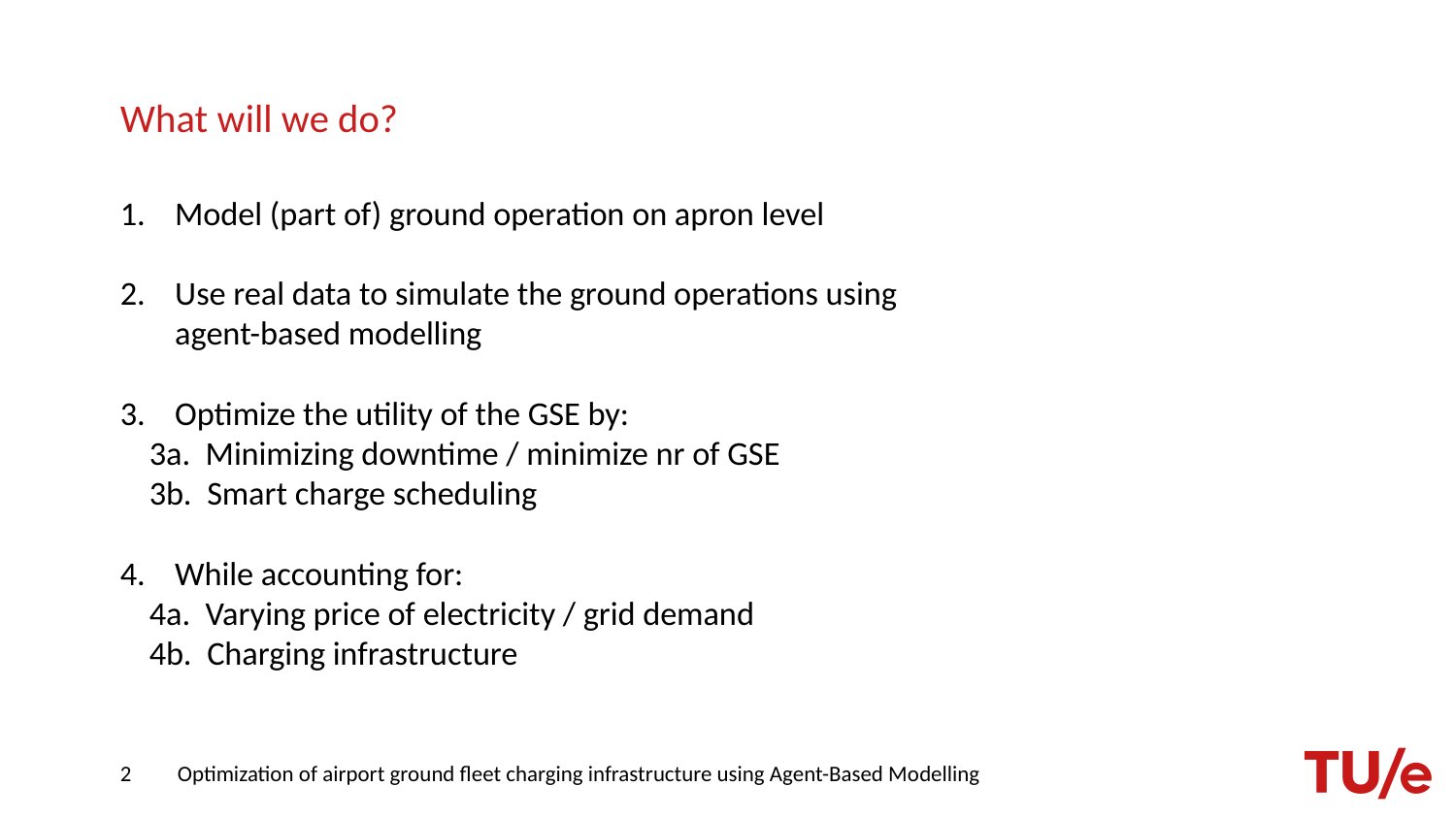

# What will we do?
Model (part of) ground operation on apron level

Use real data to simulate the ground operations using agent-based modelling

Optimize the utility of the GSE by:
3a.  Minimizing downtime / minimize nr of GSE
3b.  Smart charge scheduling

While accounting for:
4a.  Varying price of electricity / grid demand
4b.  Charging infrastructure

2
Optimization of airport ground fleet charging infrastructure using Agent-Based Modelling